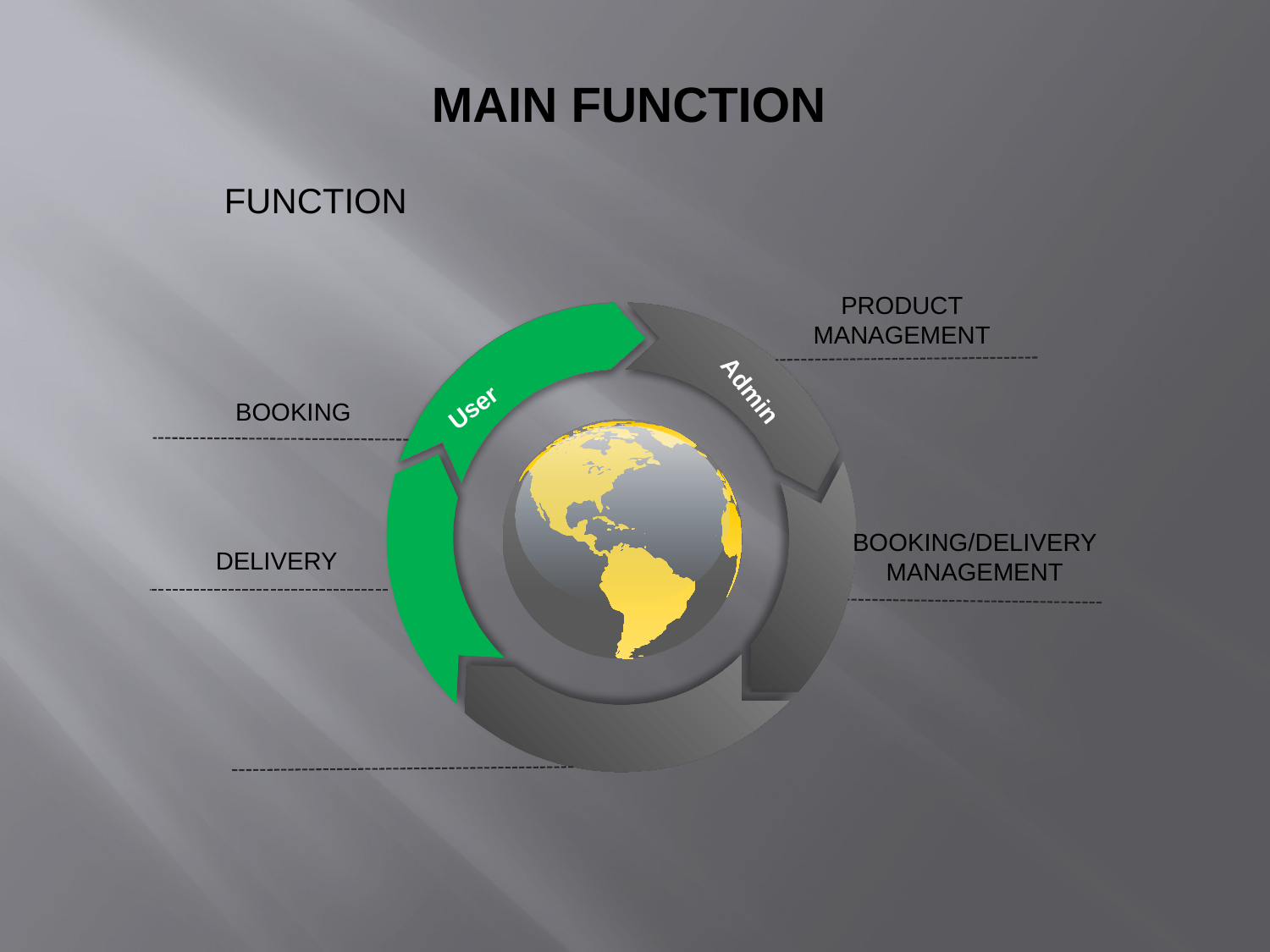

# MAIN FUNCTION
FUNCTION

User
Admin

DELIVERY

PRODUCT MANAGEMENT
BOOKING
BOOKING/DELIVERY MANAGEMENT